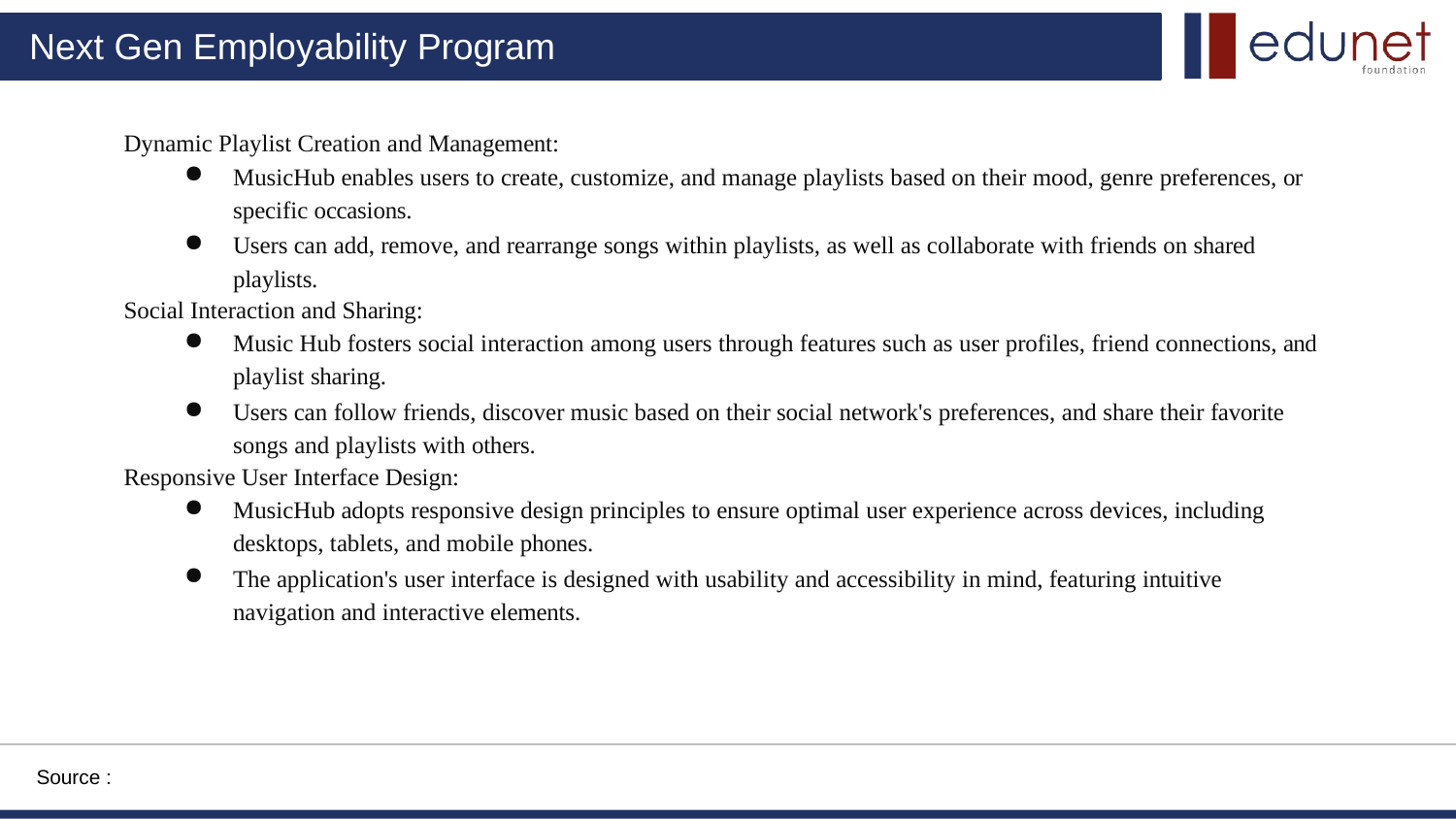

# Next Gen Employability Program
Dynamic Playlist Creation and Management:
MusicHub enables users to create, customize, and manage playlists based on their mood, genre preferences, or specific occasions.
Users can add, remove, and rearrange songs within playlists, as well as collaborate with friends on shared playlists.
Social Interaction and Sharing:
Music Hub fosters social interaction among users through features such as user profiles, friend connections, and playlist sharing.
Users can follow friends, discover music based on their social network's preferences, and share their favorite songs and playlists with others.
Responsive User Interface Design:
MusicHub adopts responsive design principles to ensure optimal user experience across devices, including desktops, tablets, and mobile phones.
The application's user interface is designed with usability and accessibility in mind, featuring intuitive navigation and interactive elements.

Source :